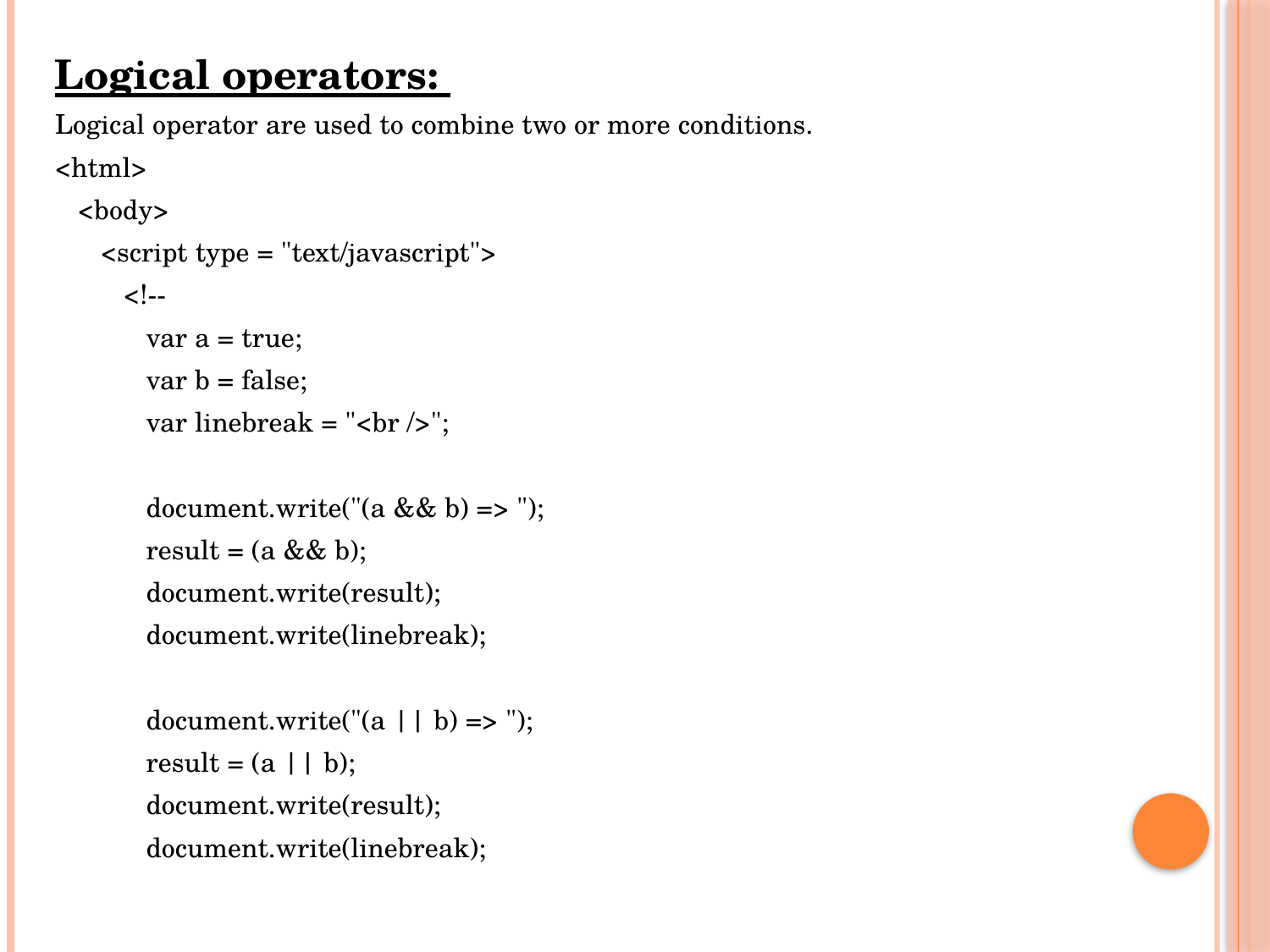

Logical operators:
Logical operator are used to combine two or more conditions.
<html>
   <body>
      <script type = "text/javascript">
         <!--
            var a = true;
            var b = false;
            var linebreak = "<br />";

            document.write("(a && b) => ");
            result = (a && b);
            document.write(result);
            document.write(linebreak);

            document.write("(a || b) => ");
            result = (a || b);
            document.write(result);
            document.write(linebreak);